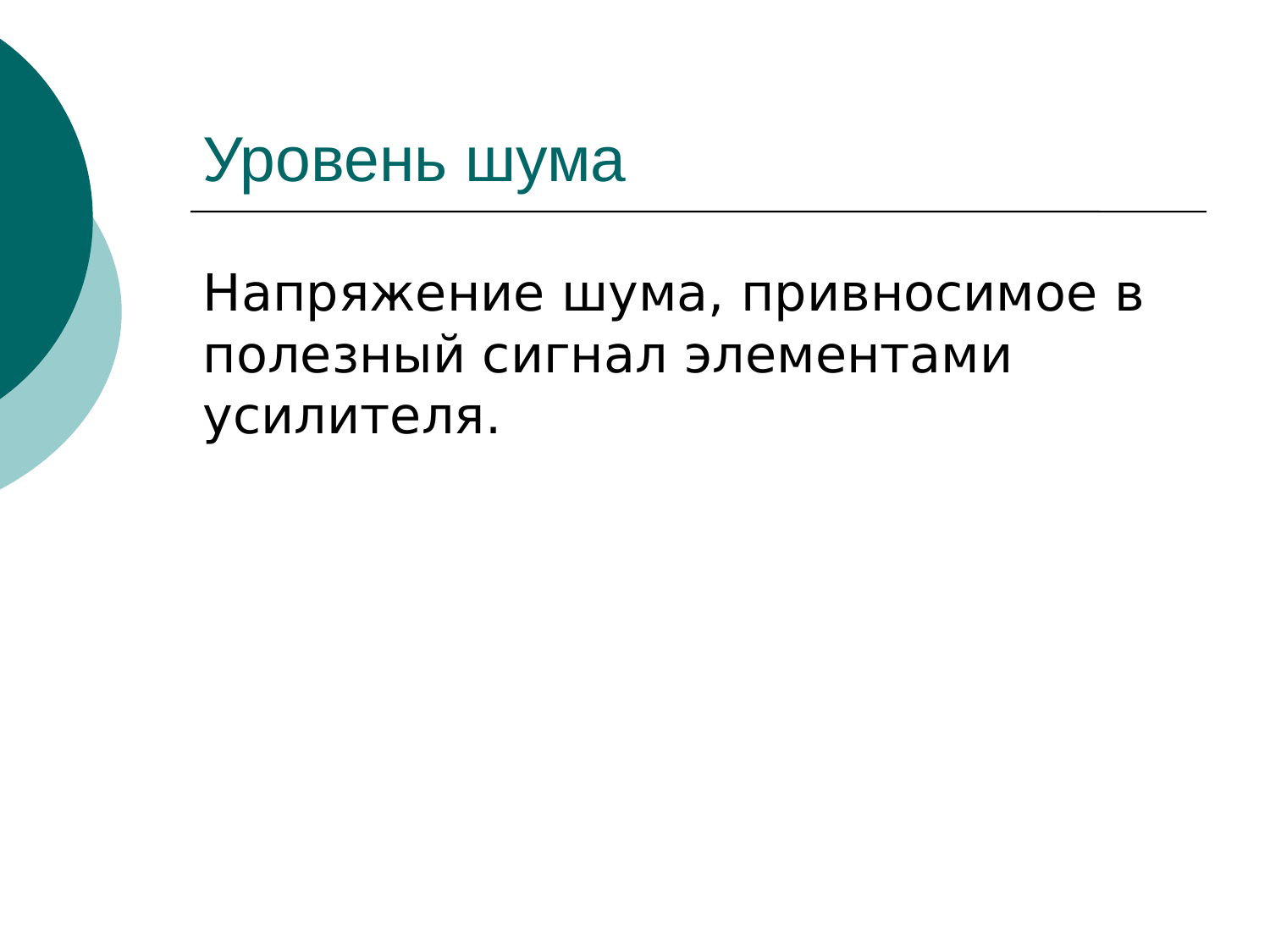

# Уровень шума
Напряжение шума, привносимое в полезный сигнал элементами усилителя.